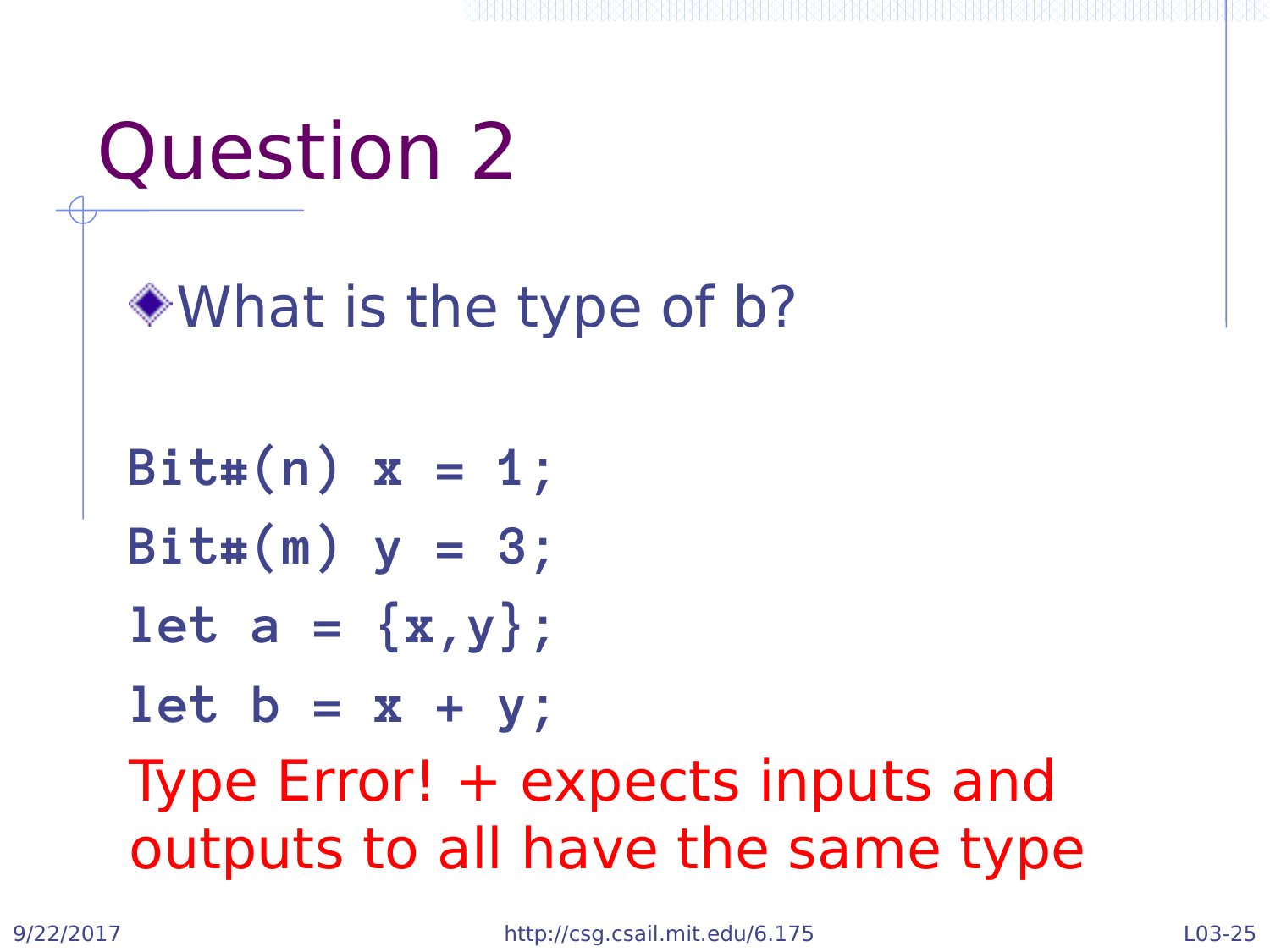

# Question 2
What is the type of b?

Bit#(n) x = 1;
Bit#(m) y = 3;
let a = {x,y};
let b = x + y;
Type Error! + expects inputs and outputs to all have the same type
9/22/2017
http://csg.csail.mit.edu/6.175
L03-25